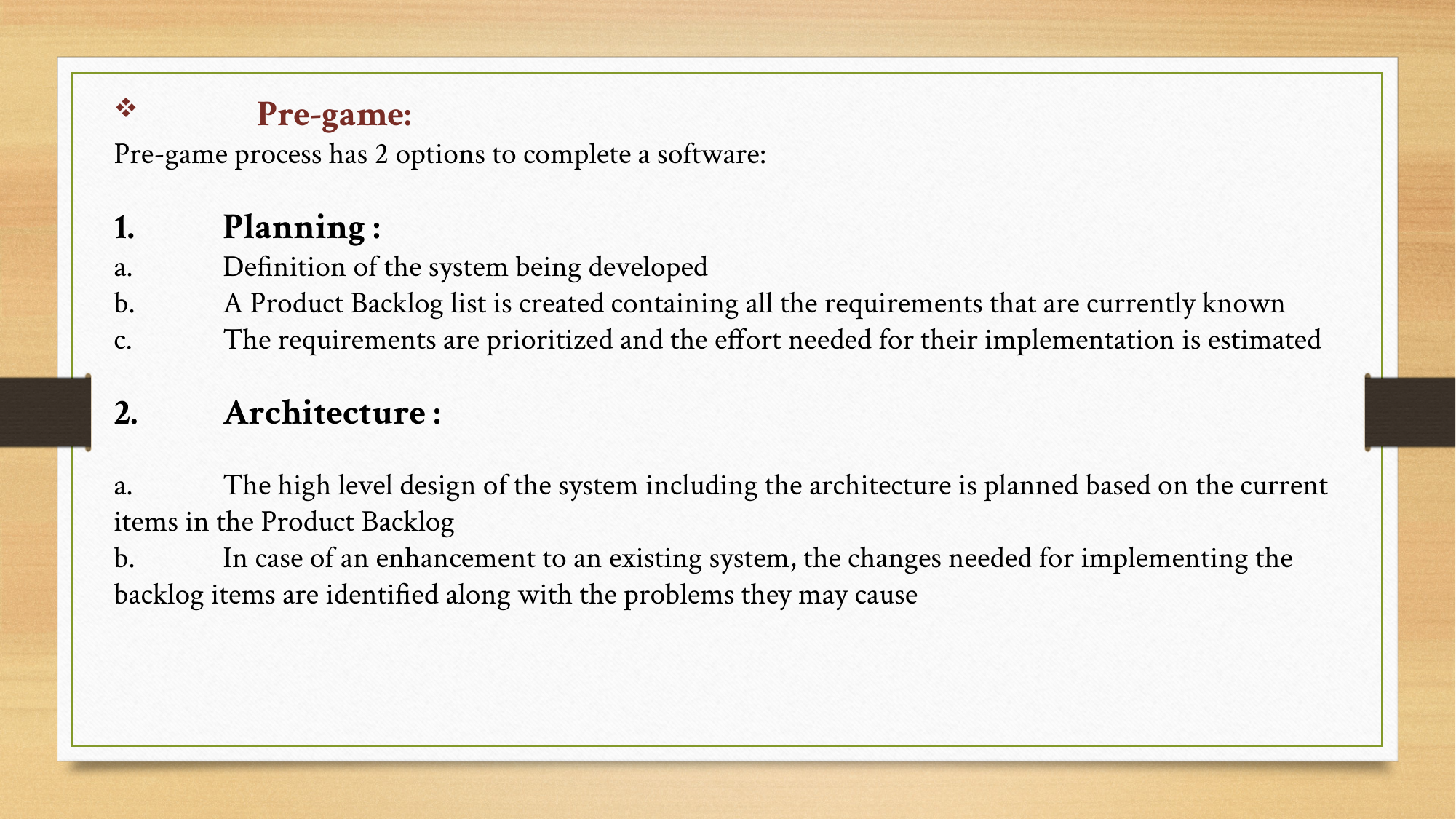

#
	Pre-game:
Pre-game process has 2 options to complete a software:

1.	Planning :
a.	Definition of the system being developed
b.	A Product Backlog list is created containing all the requirements that are currently known
c.	The requirements are prioritized and the effort needed for their implementation is estimated

2.	Architecture :

a.	The high level design of the system including the architecture is planned based on the current items in the Product Backlog
b.	In case of an enhancement to an existing system, the changes needed for implementing the backlog items are identified along with the problems they may cause